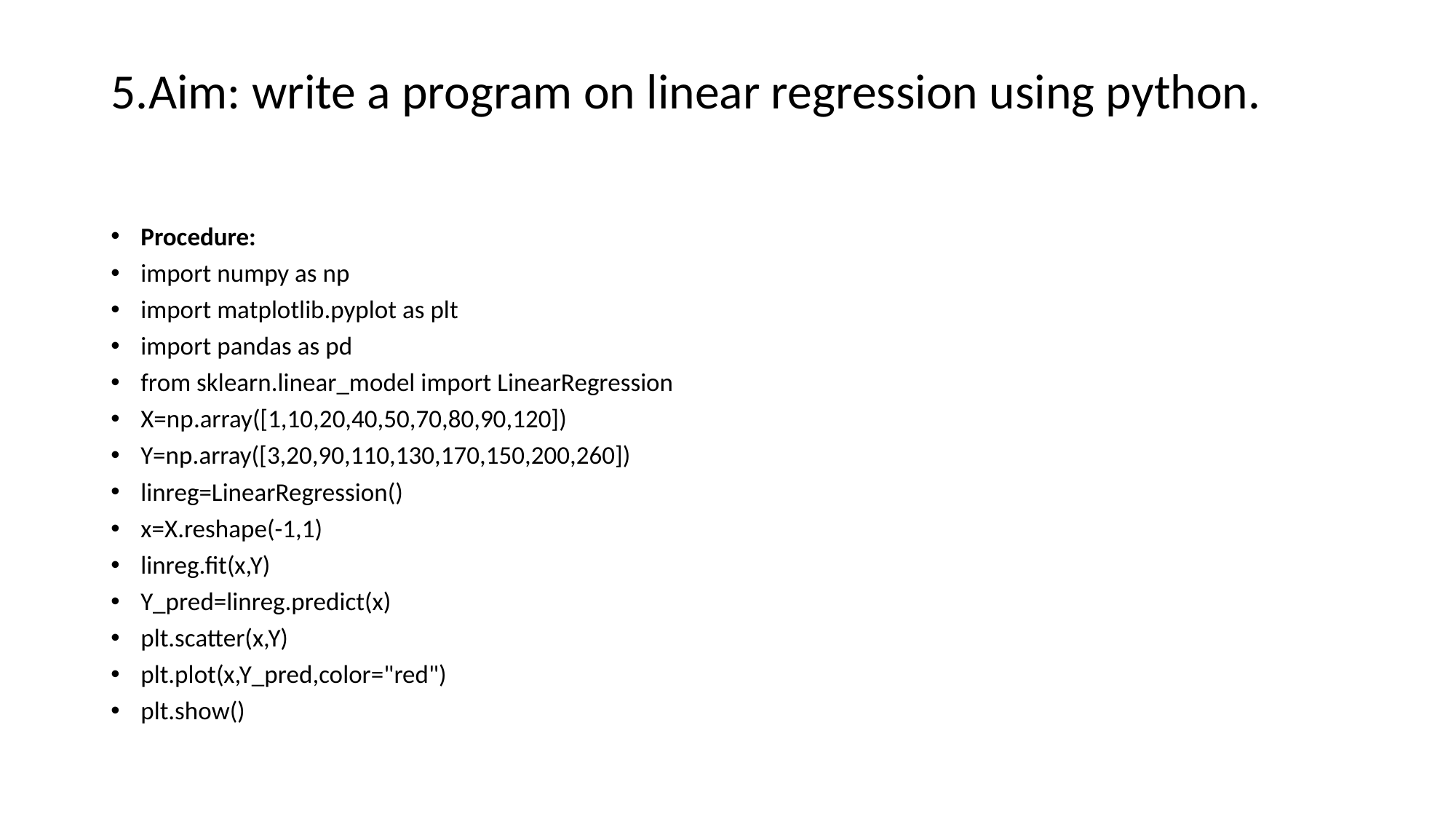

# 5.Aim: write a program on linear regression using python.
Procedure:
import numpy as np
import matplotlib.pyplot as plt
import pandas as pd
from sklearn.linear_model import LinearRegression
X=np.array([1,10,20,40,50,70,80,90,120])
Y=np.array([3,20,90,110,130,170,150,200,260])
linreg=LinearRegression()
x=X.reshape(-1,1)
linreg.fit(x,Y)
Y_pred=linreg.predict(x)
plt.scatter(x,Y)
plt.plot(x,Y_pred,color="red")
plt.show()